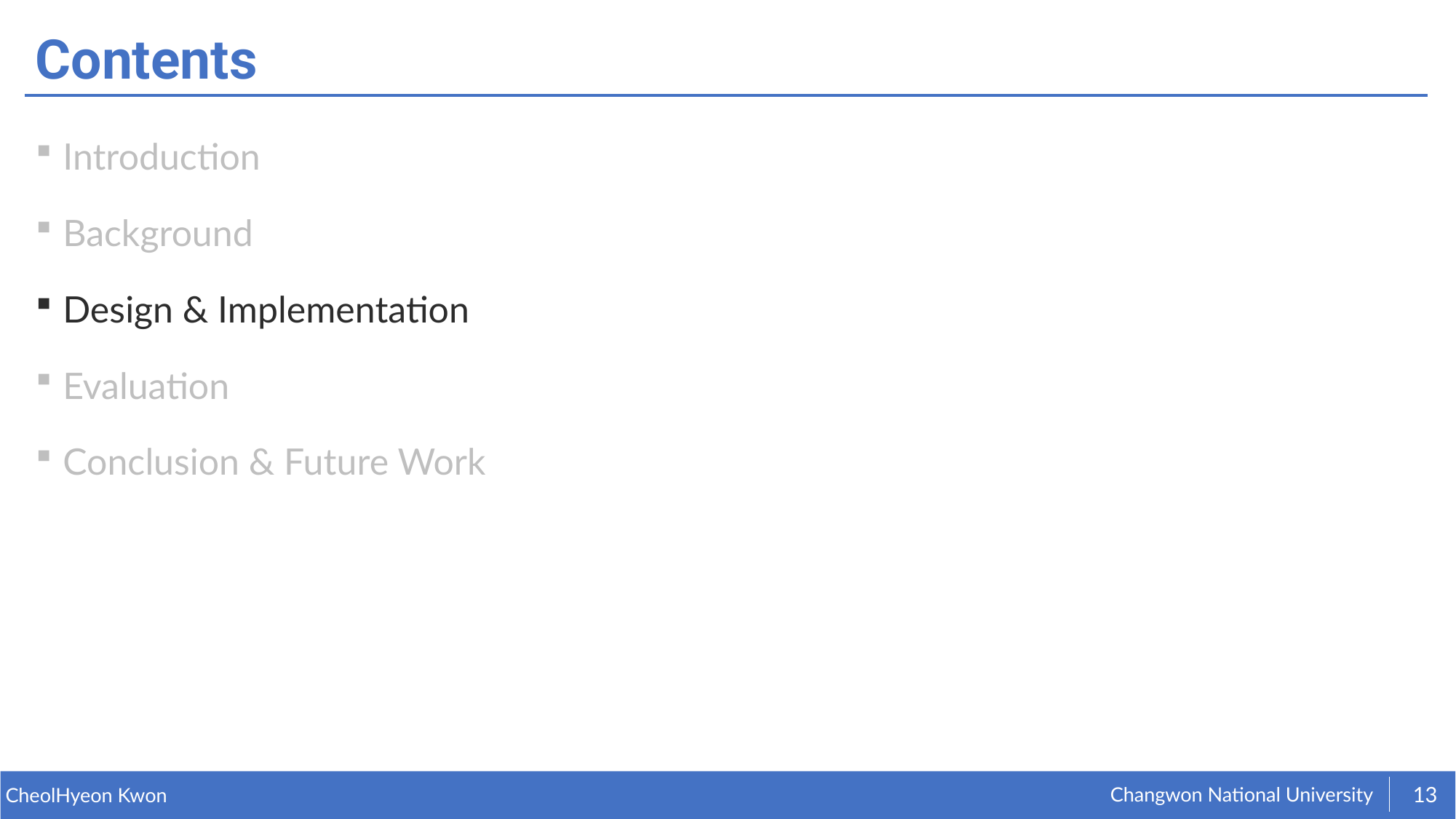

# Contents
Introduction
Background
Design & Implementation
Evaluation
Conclusion & Future Work
13